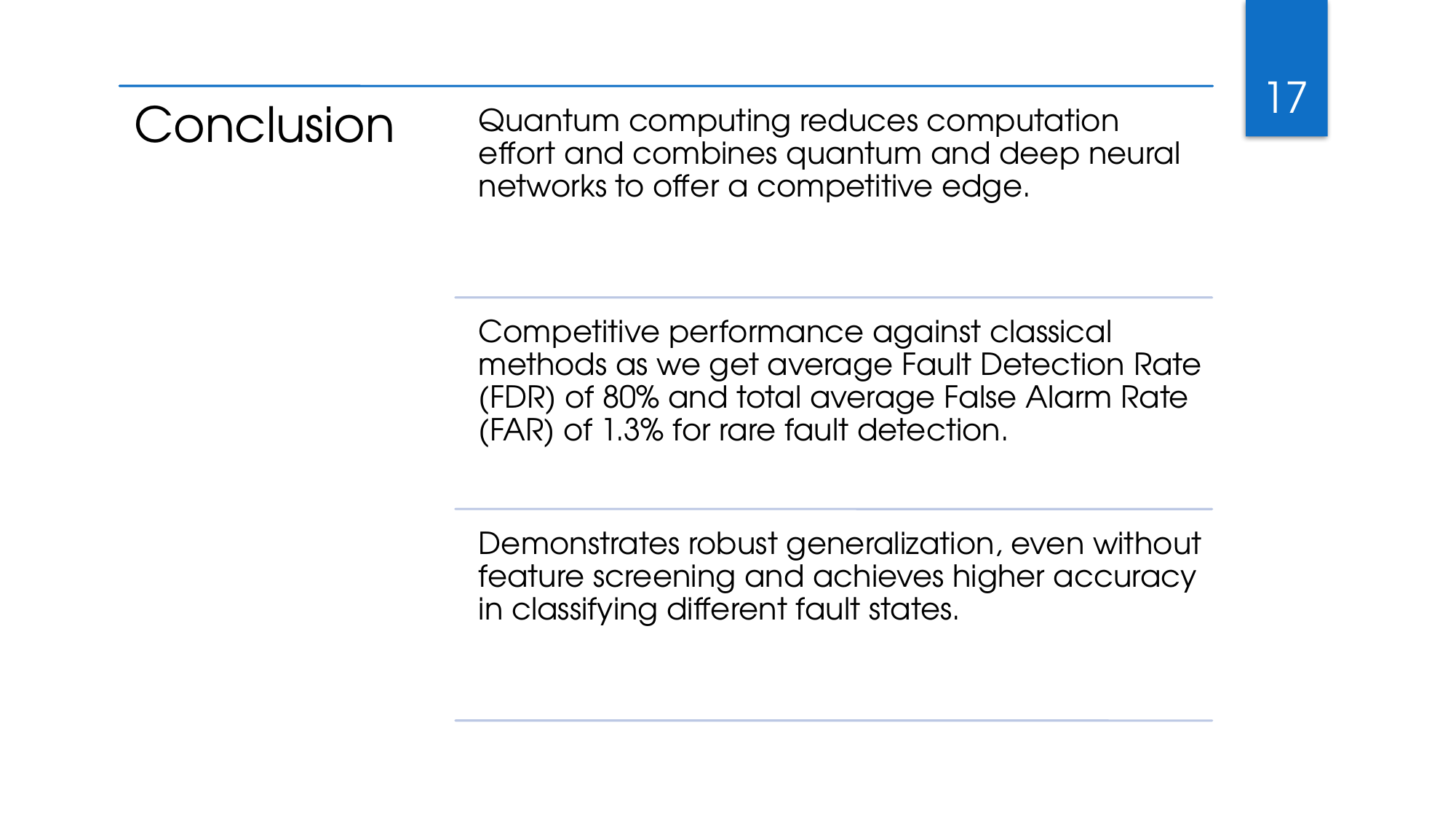

17
Conclusion
Quantum computing reduces computation effort and combines quantum and deep neural networks to offer a competitive edge.
Competitive performance against classical methods as we get average Fault Detection Rate (FDR) of 80% and total average False Alarm Rate (FAR) of 1.3% for rare fault detection.
Demonstrates robust generalization, even without feature screening and achieves higher accuracy in classifying different fault states.